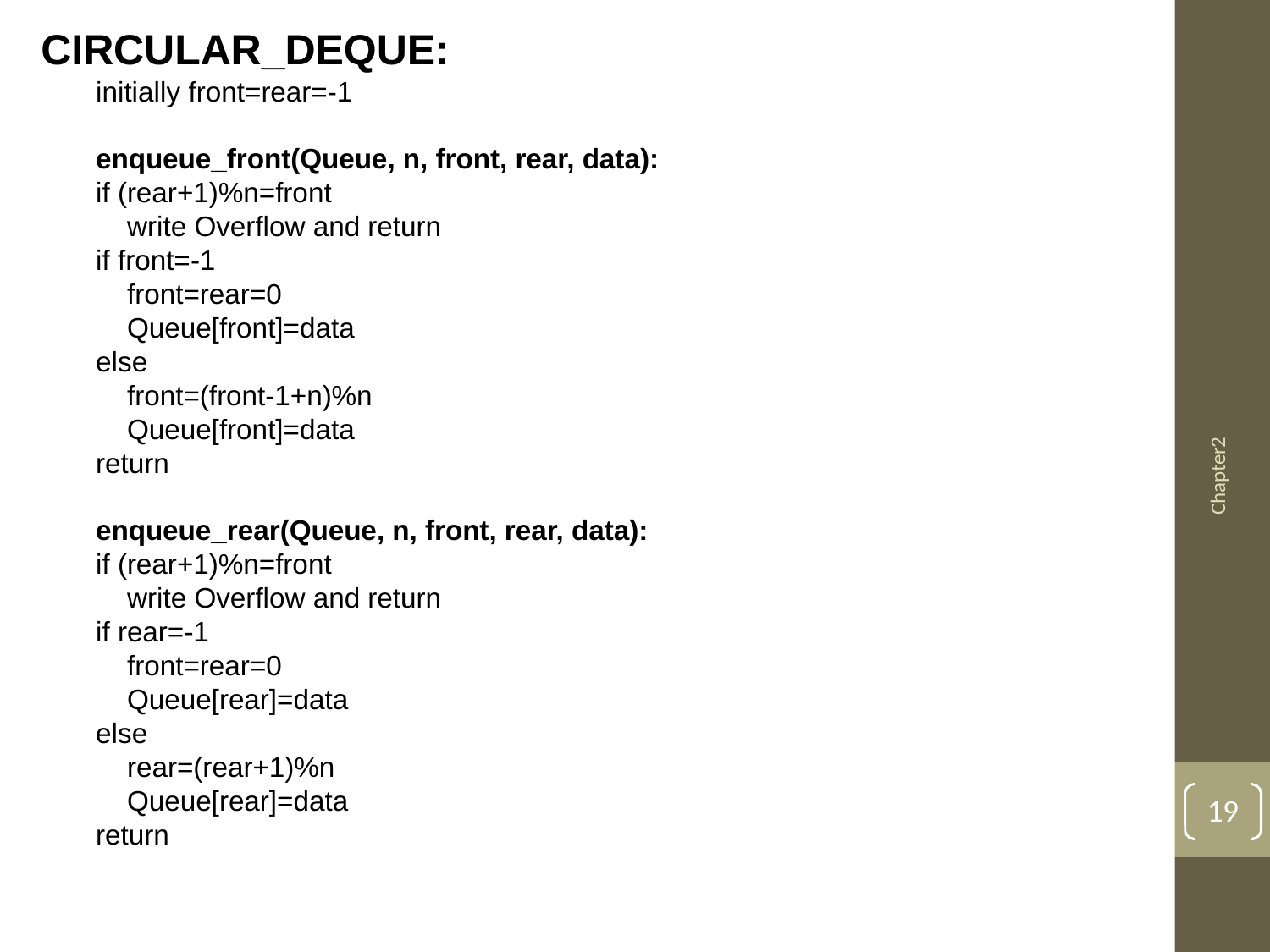

CIRCULAR_DEQUE:
        initially front=rear=-1

        enqueue_front(Queue, n, front, rear, data):
        if (rear+1)%n=front
            write Overflow and return
        if front=-1
            front=rear=0
            Queue[front]=data
        else
            front=(front-1+n)%n
            Queue[front]=data
        return

        enqueue_rear(Queue, n, front, rear, data):
        if (rear+1)%n=front
            write Overflow and return
        if rear=-1
            front=rear=0
            Queue[rear]=data
        else
            rear=(rear+1)%n
            Queue[rear]=data
        return
Chapter2

19